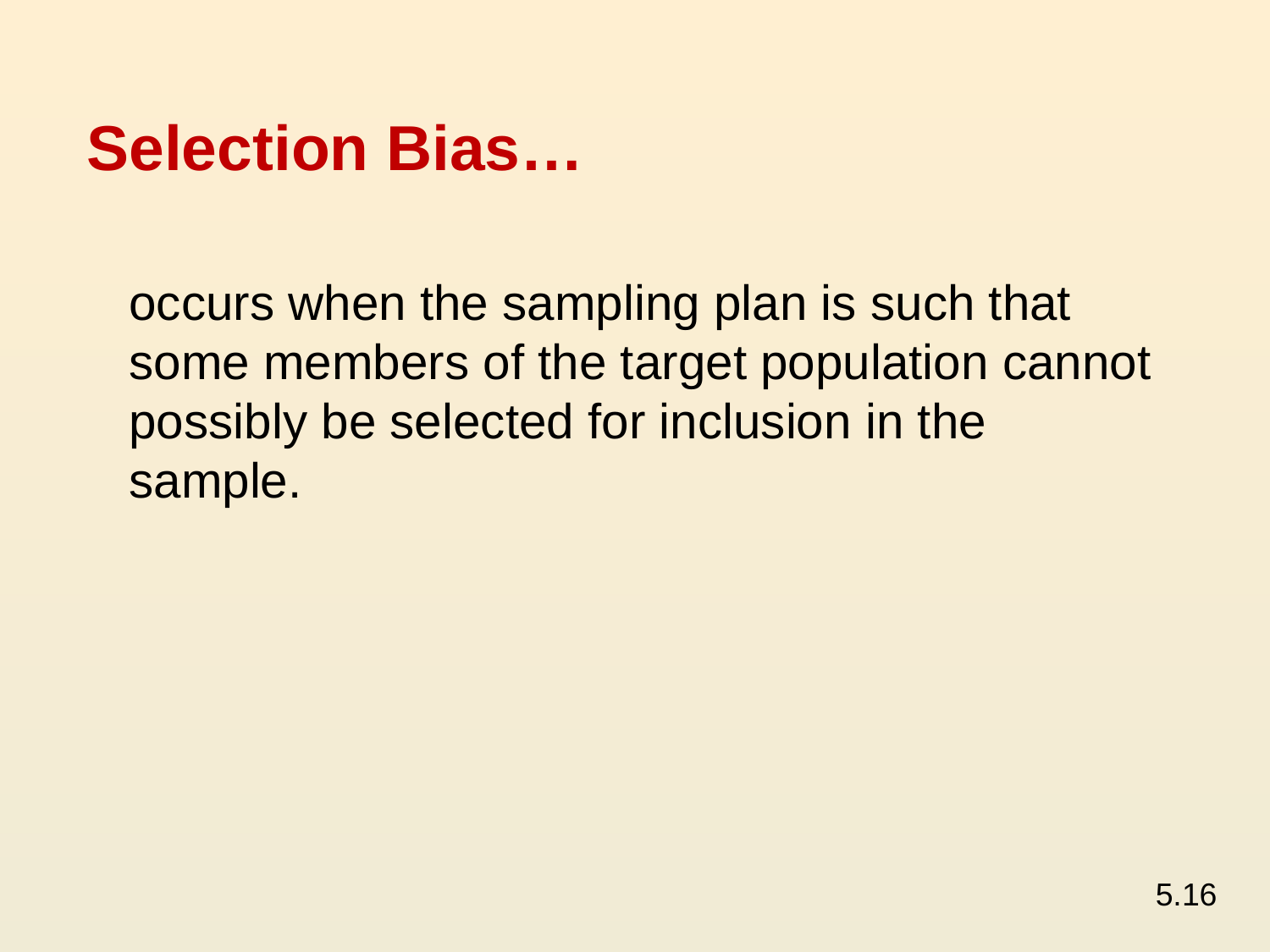

# Selection Bias…
occurs when the sampling plan is such that some members of the target population cannot possibly be selected for inclusion in the sample.
5.16